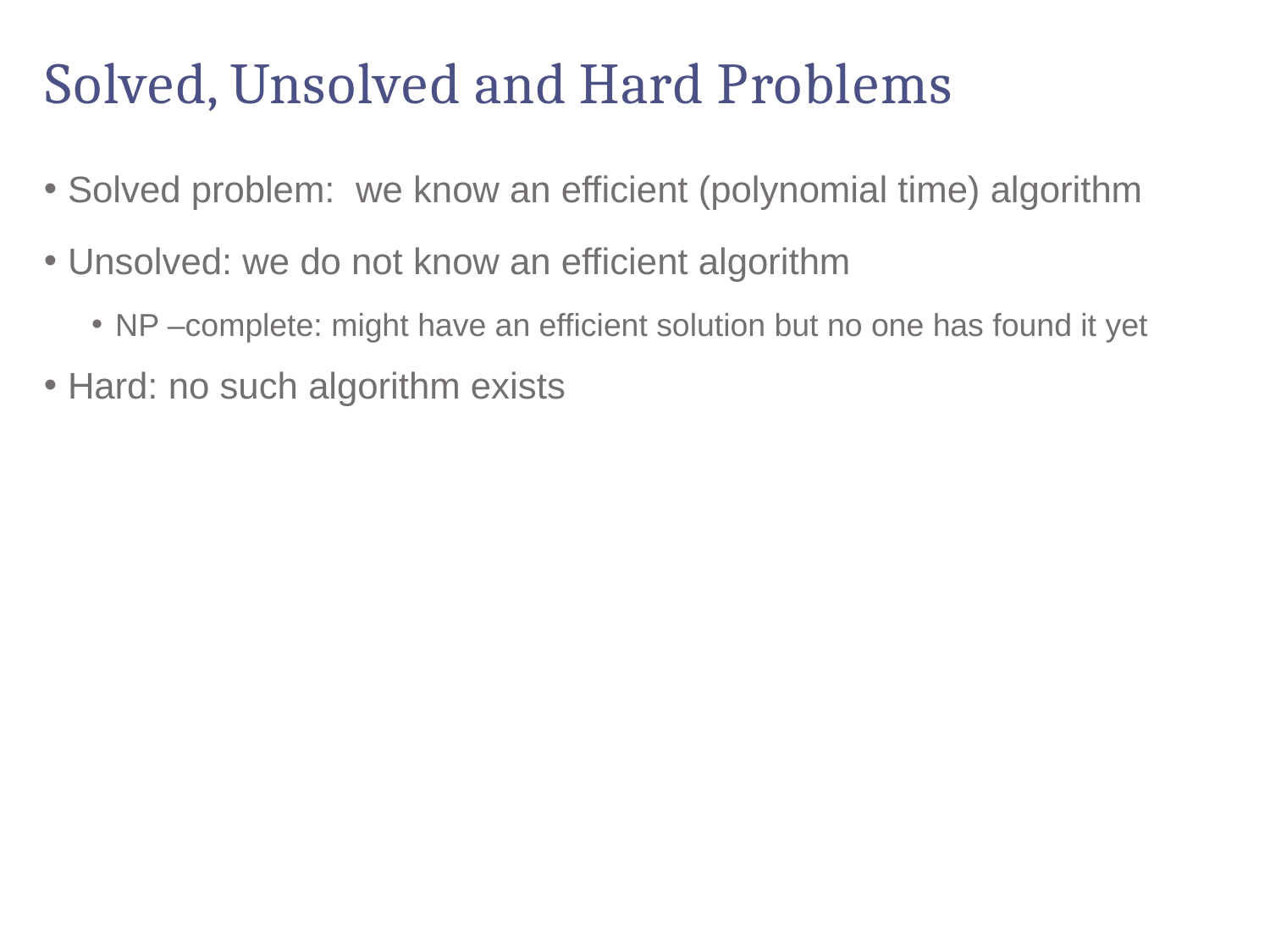

# Solved, Unsolved and Hard Problems
Solved problem:  we know an efficient (polynomial time) algorithm
Unsolved: we do not know an efficient algorithm
NP –complete: might have an efficient solution but no one has found it yet
Hard: no such algorithm exists